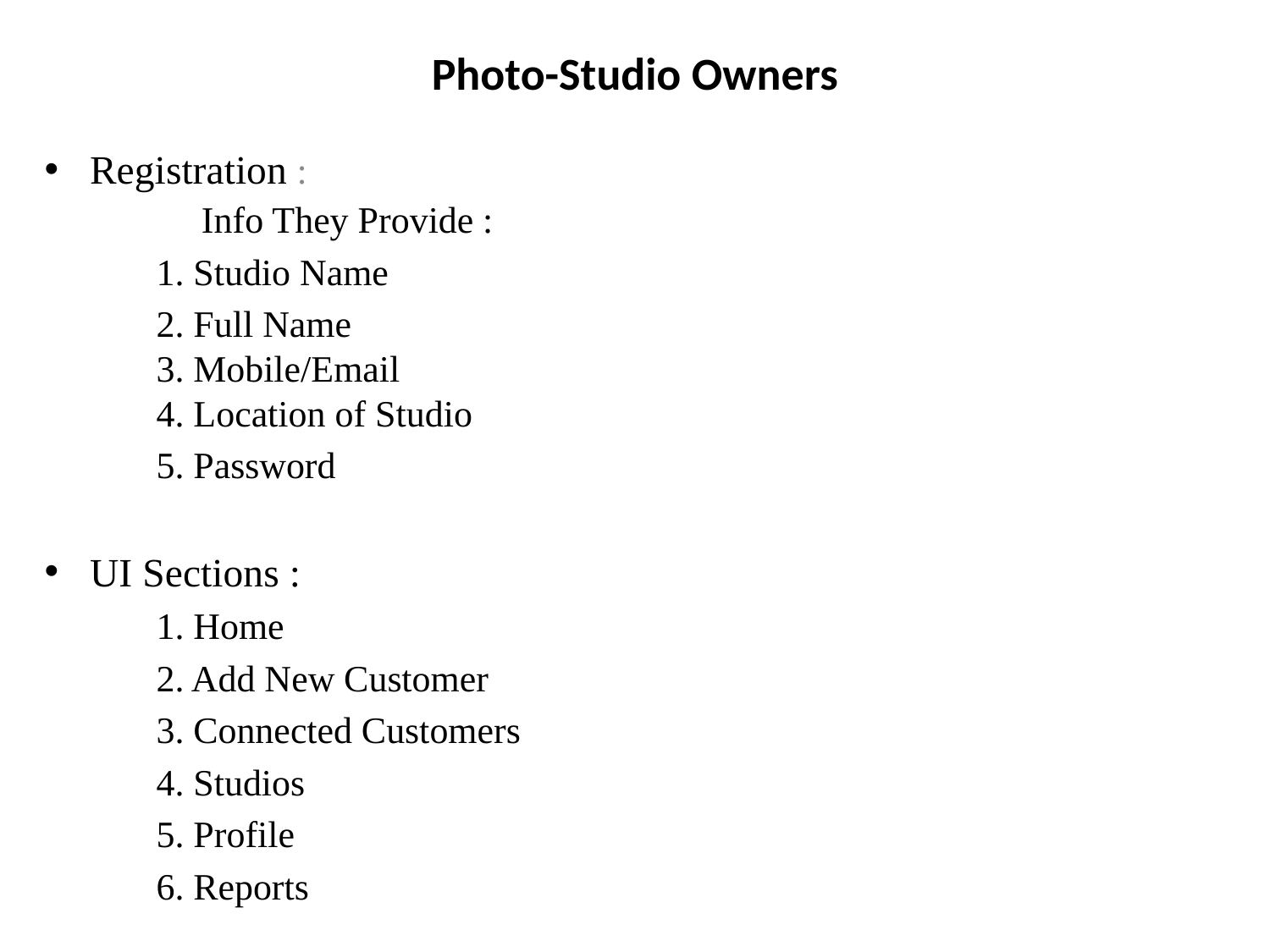

# Photo-Studio Owners
Registration :
	Info They Provide :
		1. Studio Name
		2. Full Name
		3. Mobile/Email
		4. Location of Studio
		5. Password

UI Sections :
	1. Home
	2. Add New Customer
	3. Connected Customers
	4. Studios
	5. Profile
	6. Reports